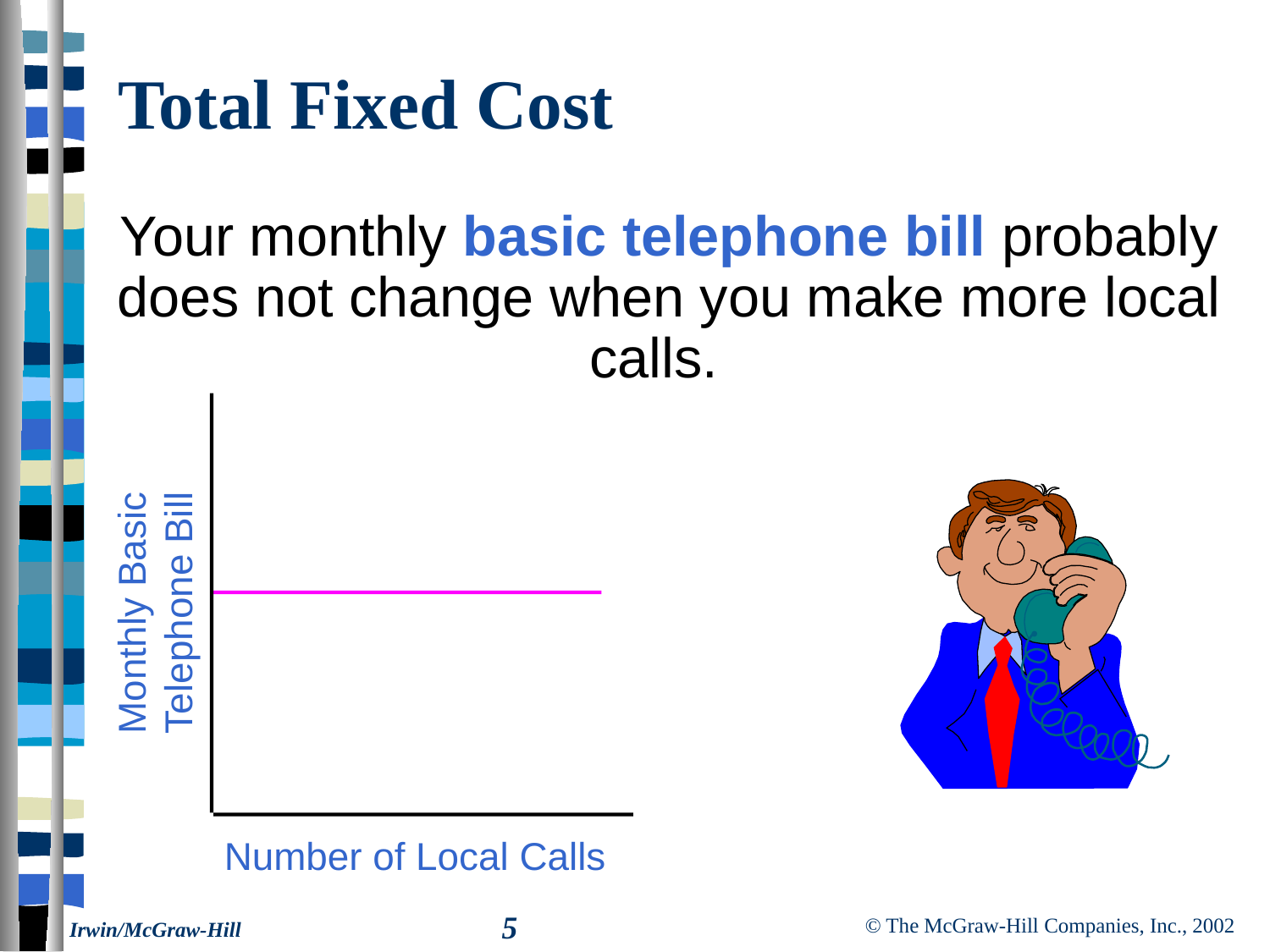

# Total Fixed Cost
   Your monthly basic telephone bill probably does not change when you make more local calls.

Monthly Basic Telephone Bill

Number of Local Calls